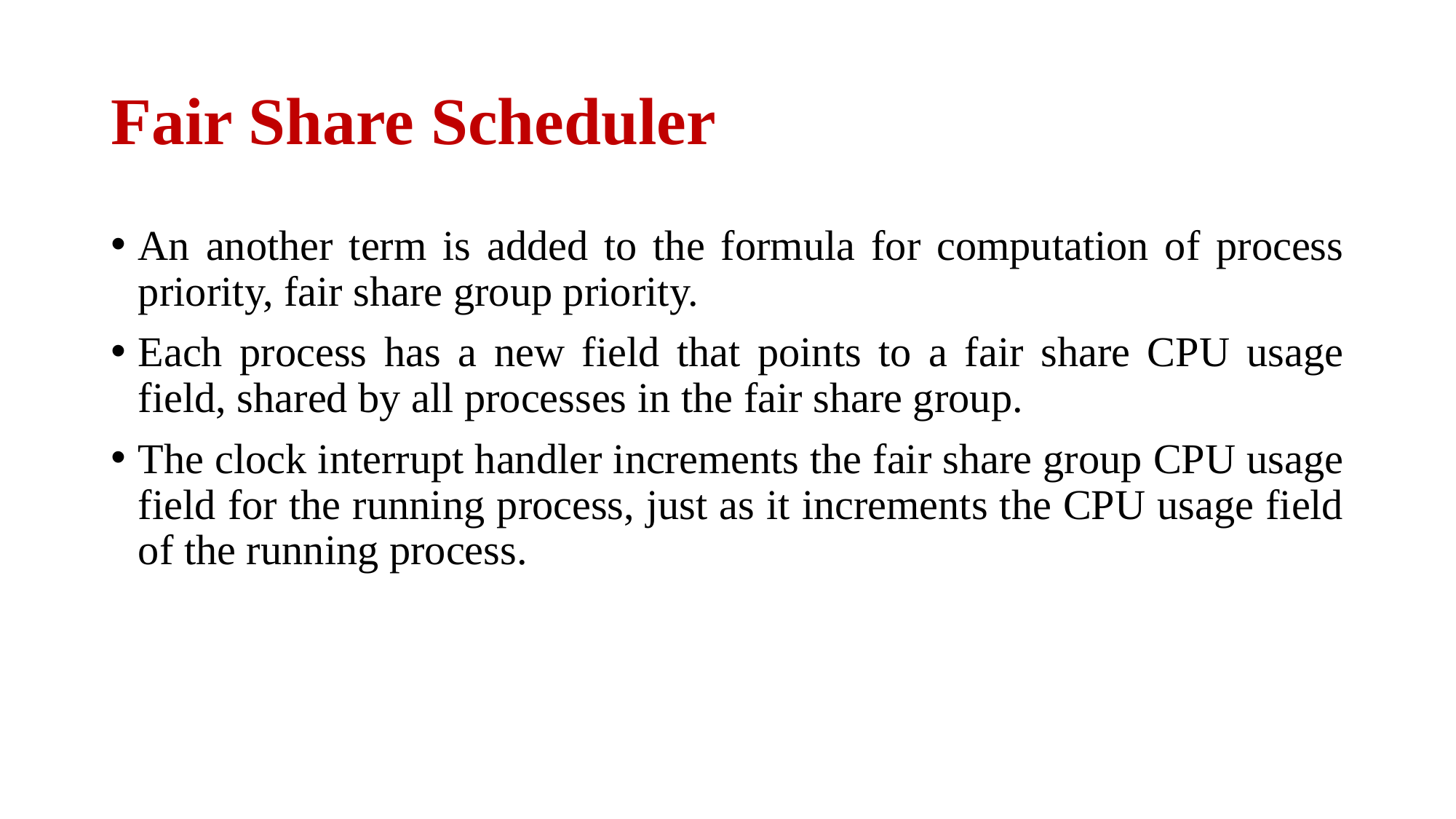

# Fair Share Scheduler
An another term is added to the formula for computation of process priority, fair share group priority.
Each process has a new field that points to a fair share CPU usage field, shared by all processes in the fair share group.
The clock interrupt handler increments the fair share group CPU usage field for the running process, just as it increments the CPU usage field of the running process.